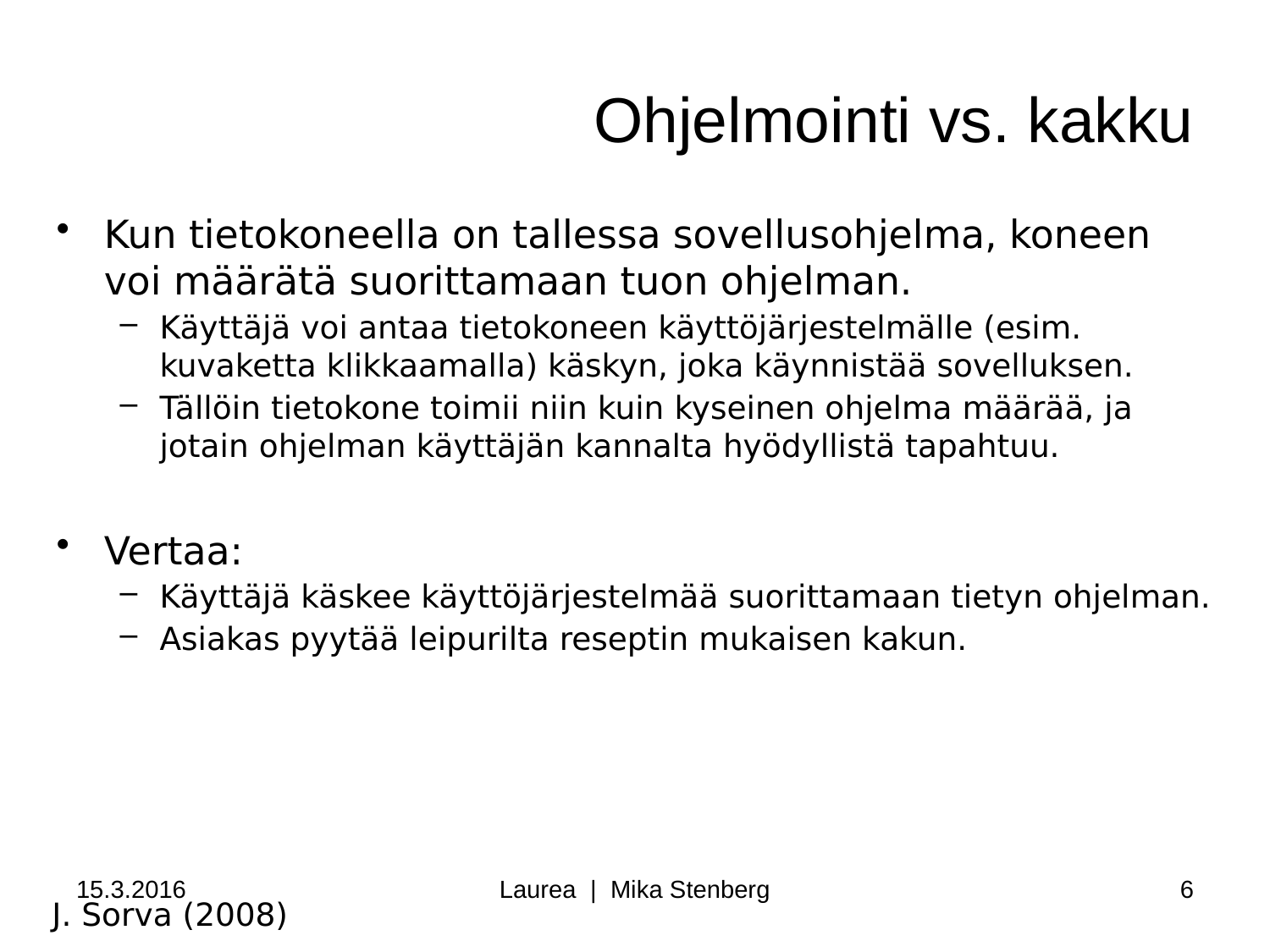

Ohjelmointi vs. kakku
Kun tietokoneella on tallessa sovellusohjelma, koneen voi määrätä suorittamaan tuon ohjelman.
Käyttäjä voi antaa tietokoneen käyttöjärjestelmälle (esim. kuvaketta klikkaamalla) käskyn, joka käynnistää sovelluksen.
Tällöin tietokone toimii niin kuin kyseinen ohjelma määrää, ja jotain ohjelman käyttäjän kannalta hyödyllistä tapahtuu.

Vertaa:
Käyttäjä käskee käyttöjärjestelmää suorittamaan tietyn ohjelman.
Asiakas pyytää leipurilta reseptin mukaisen kakun.
15.3.2016
Laurea  |  Mika Stenberg
6
J. Sorva (2008)